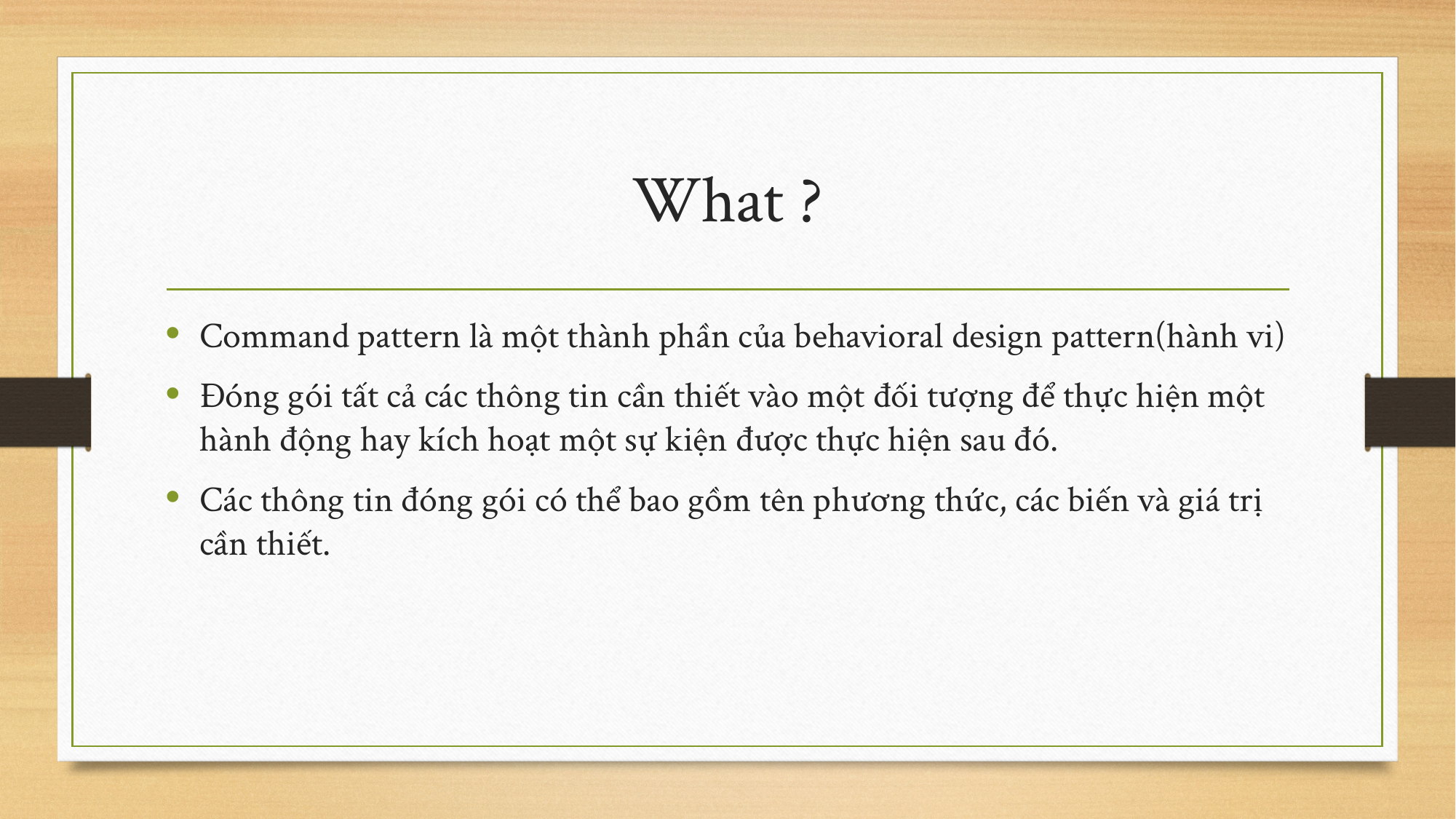

# What ?
Command pattern là một thành phần của behavioral design pattern(hành vi)
Đóng gói tất cả các thông tin cần thiết vào một đối tượng để thực hiện một hành động hay kích hoạt một sự kiện được thực hiện sau đó.
Các thông tin đóng gói có thể bao gồm tên phương thức, các biến và giá trị cần thiết.